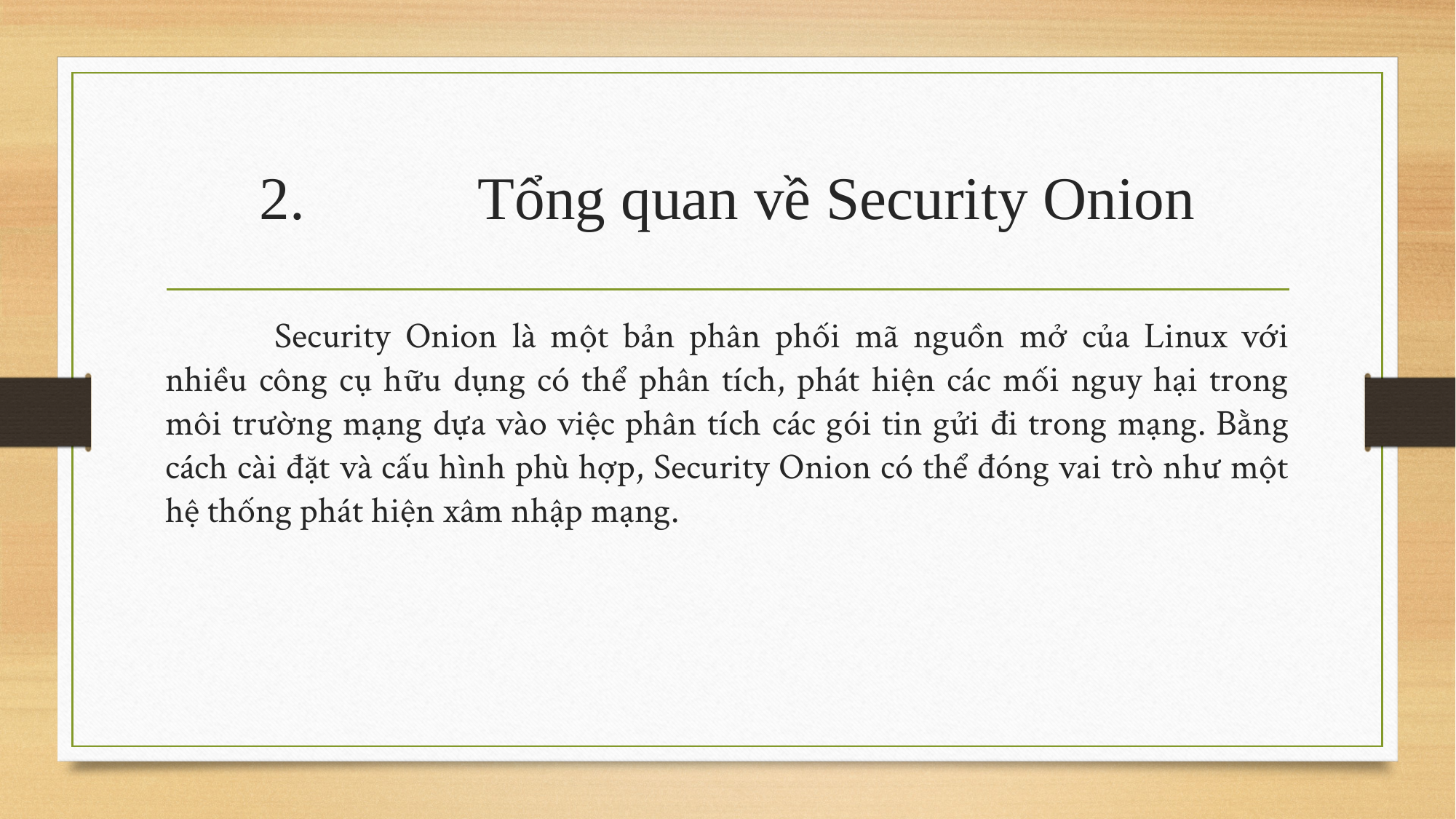

# 2.		Tổng quan về Security Onion
	Security Onion là một bản phân phối mã nguồn mở của Linux với nhiều công cụ hữu dụng có thể phân tích, phát hiện các mối nguy hại trong môi trường mạng dựa vào việc phân tích các gói tin gửi đi trong mạng. Bằng cách cài đặt và cấu hình phù hợp, Security Onion có thể đóng vai trò như một hệ thống phát hiện xâm nhập mạng.